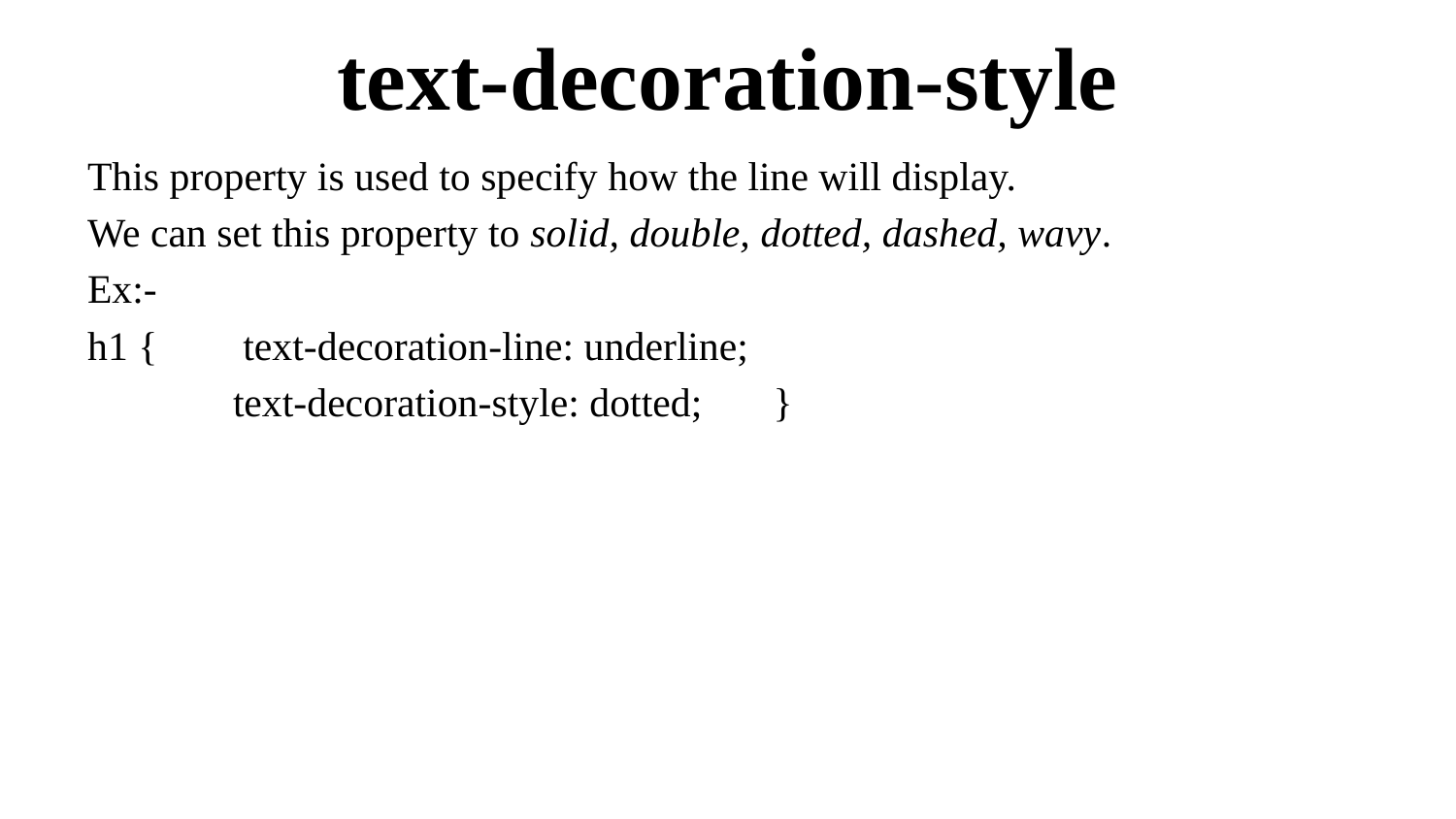

# text-decoration-style
This property is used to specify how the line will display.
We can set this property to solid, double, dotted, dashed, wavy.
Ex:-
h1 { 	 text-decoration-line: underline;
	text-decoration-style: dotted;       }